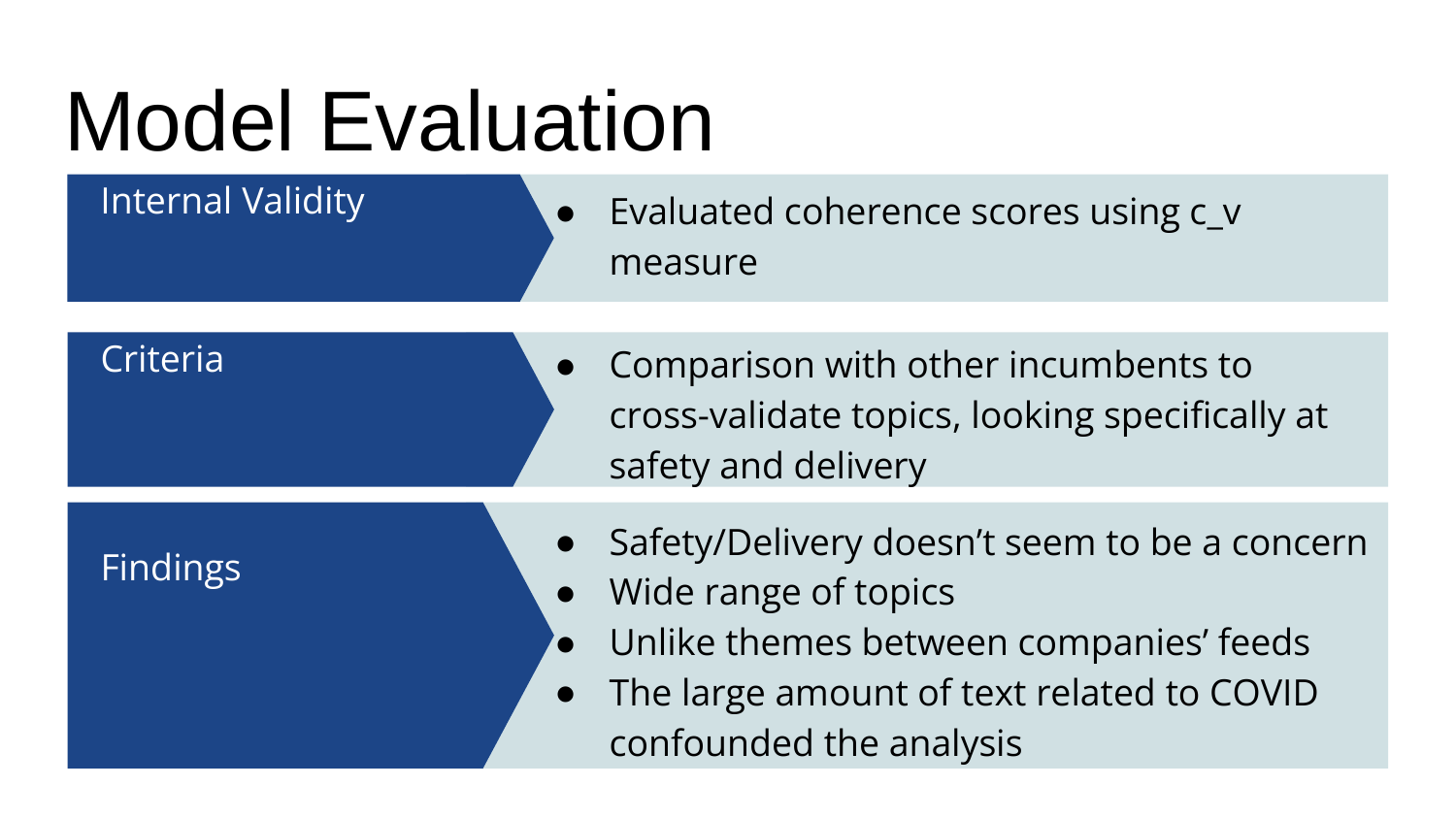

# Model Evaluation
Internal Validity

Evaluated coherence scores using c_v measure

Criteria

Comparison with other incumbents to cross-validate topics, looking specifically at safety and delivery

Findings

Safety/Delivery doesn’t seem to be a concern
Wide range of topics
Unlike themes between companies’ feeds
The large amount of text related to COVID confounded the analysis